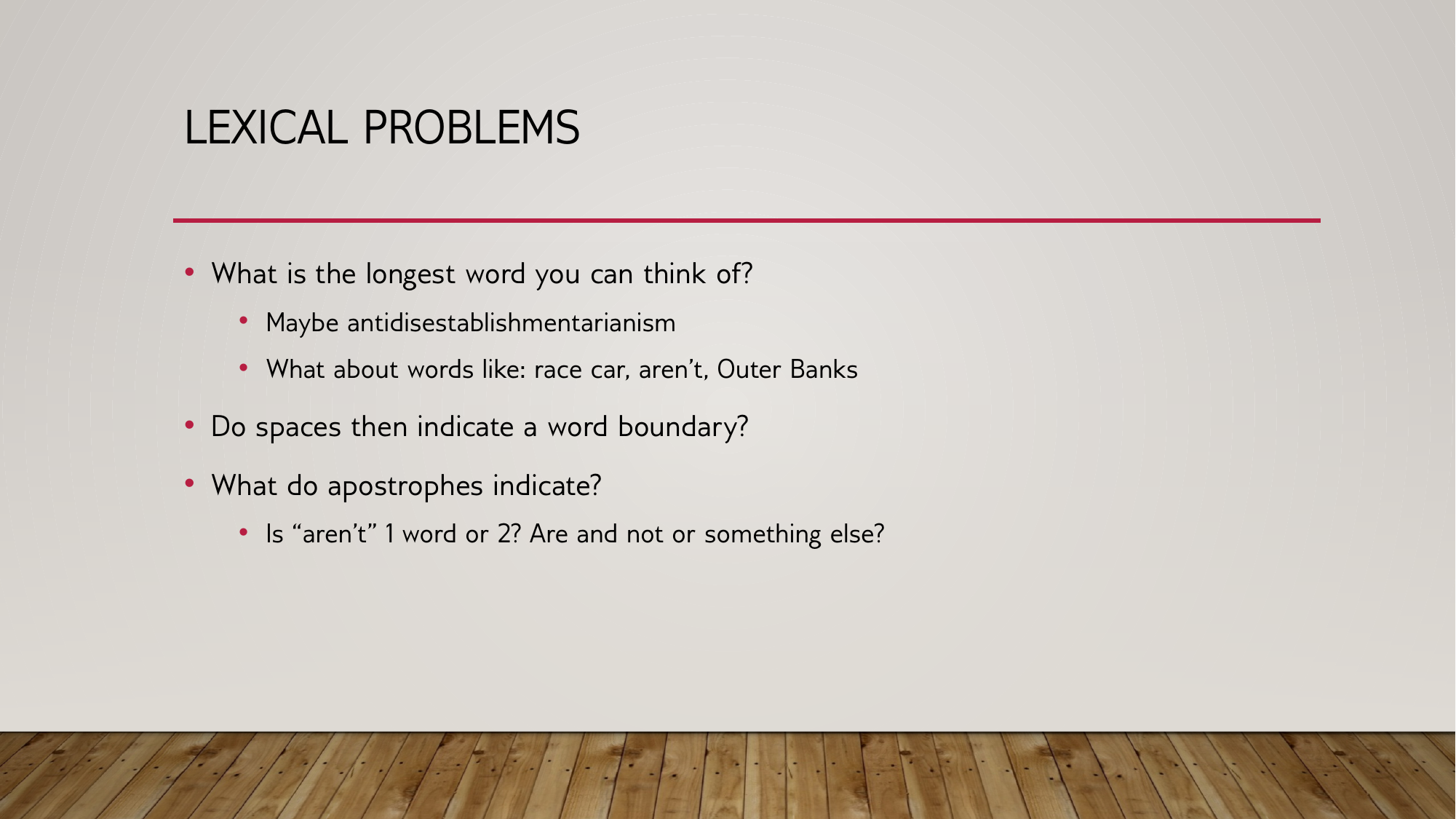

# Lexical problems
What is the longest word you can think of?
Maybe antidisestablishmentarianism
What about words like: race car, aren’t, Outer Banks
Do spaces then indicate a word boundary?
What do apostrophes indicate?
Is “aren’t” 1 word or 2? Are and not or something else?